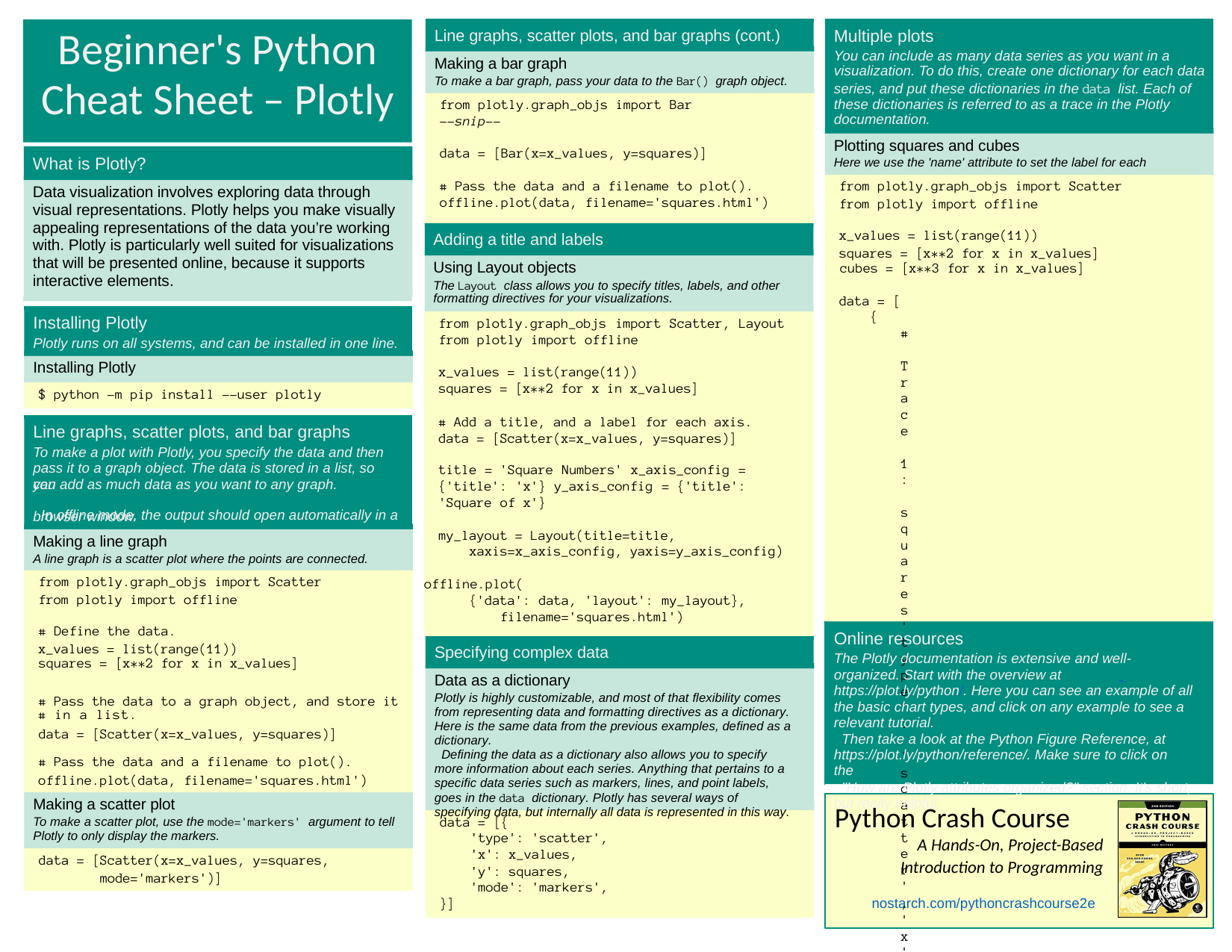

Line graphs, scatter plots, and bar graphs (cont.)

Beginner's Python
Cheat Sheet – Plotly
Multiple plots
visualization. To do this, create one dictionary for each data
documentation.

You can include as many data series as you want in a

Making a bar graph
To make a bar graph, pass your data to the Bar() graph object.

series, and put these dictionaries in the data list. Each of
these dictionaries is referred to as a trace in the Plotly

from plotly.graph_objs import Bar
--snip--
data = [Bar(x=x_values, y=squares)]
# Pass the data and a filename to plot(). offline.plot(data, filename='squares.html')

Plotting squares and cubes

What is Plotly?

Here we use the 'name' attribute to set the label for each

from plotly.graph_objs import Scatter
x_values = list(range(11))
cubes = [x**3 for x in x_values]
data = [
{
# Trace 1: squares
'type': 'scatter',
'x': x_values,
'y': squares,
'name': 'Squares',
},
{
# Trace 2: cubes
'type': 'scatter',
'x': x_values,
'y': cubes,
'name': 'Cubes',
},
]
offline.plot(data, filename='squares_cubes.html')

Data visualization involves exploring data through visual representations. Plotly helps you make visually appealing representations of the data you’re working with. Plotly is particularly well suited for visualizations that will be presented online, because it supports interactive elements.

from plotly import offline

Adding a title and labels

squares = [x**2 for x in x_values]

Using Layout objects
formatting directives for your visualizations.

The Layout class allows you to specify titles, labels, and other

Installing Plotly

from plotly.graph_objs import Scatter, Layout from plotly import offline
x_values = list(range(11))
squares = [x**2 for x in x_values]
# Add a title, and a label for each axis. data = [Scatter(x=x_values, y=squares)]
title = 'Square Numbers' x_axis_config = {'title': 'x'} y_axis_config = {'title': 'Square of x'}
my_layout = Layout(title=title, xaxis=x_axis_config, yaxis=y_axis_config)
offline.plot(
{'data': data, 'layout': my_layout}, filename='squares.html')

Plotly runs on all systems, and can be installed in one line.

Installing Plotly

$ python -m pip install --user plotly

Line graphs, scatter plots, and bar graphs

To make a plot with Plotly, you specify the data and then pass it to a graph object. The data is stored in a list, so you
In offline mode, the output should open automatically in a

can add as much data as you want to any graph.

browser window.

Making a line graph

A line graph is a scatter plot where the points are connected.

from plotly.graph_objs import Scatter
# Define the data.
squares = [x**2 for x in x_values]
# Pass the data to a graph object, and store it data = [Scatter(x=x_values, y=squares)]
# Pass the data and a filename to plot().

from plotly import offline

Online resources
The Plotly documentation is extensive and well-organized. Start with the overview at https://plot.ly/python/. Here you can see an example of all the basic chart types, and click on any example to see a relevant tutorial.
Then take a look at the Python Figure Reference, at https://plot.ly/python/reference/. Make sure to click on the
"How are Plotly attributes organized?" section. It's short, but really helpful.

Specifying complex data

x_values = list(range(11))

Data as a dictionary
Plotly is highly customizable, and most of that flexibility comes from representing data and formatting directives as a dictionary. Here is the same data from the previous examples, defined as a dictionary.
Defining the data as a dictionary also allows you to specify more information about each series. Anything that pertains to a specific data series such as markers, lines, and point labels, goes in the data dictionary. Plotly has several ways of specifying data, but internally all data is represented in this way.

# in a list.

offline.plot(data, filename='squares.html')

Making a scatter plot
To make a scatter plot, use the mode='markers' argument to tell
Plotly to only display the markers.

Python Crash Course
A Hands-On, Project-Based
nostarch.com/pythoncrashcourse2e

data = [{
'type': 'scatter',
'x': x_values,
'y': squares,
'mode': 'markers',
}]

data = [Scatter(x=x_values, y=squares,

Introduction to Programming

mode='markers')]